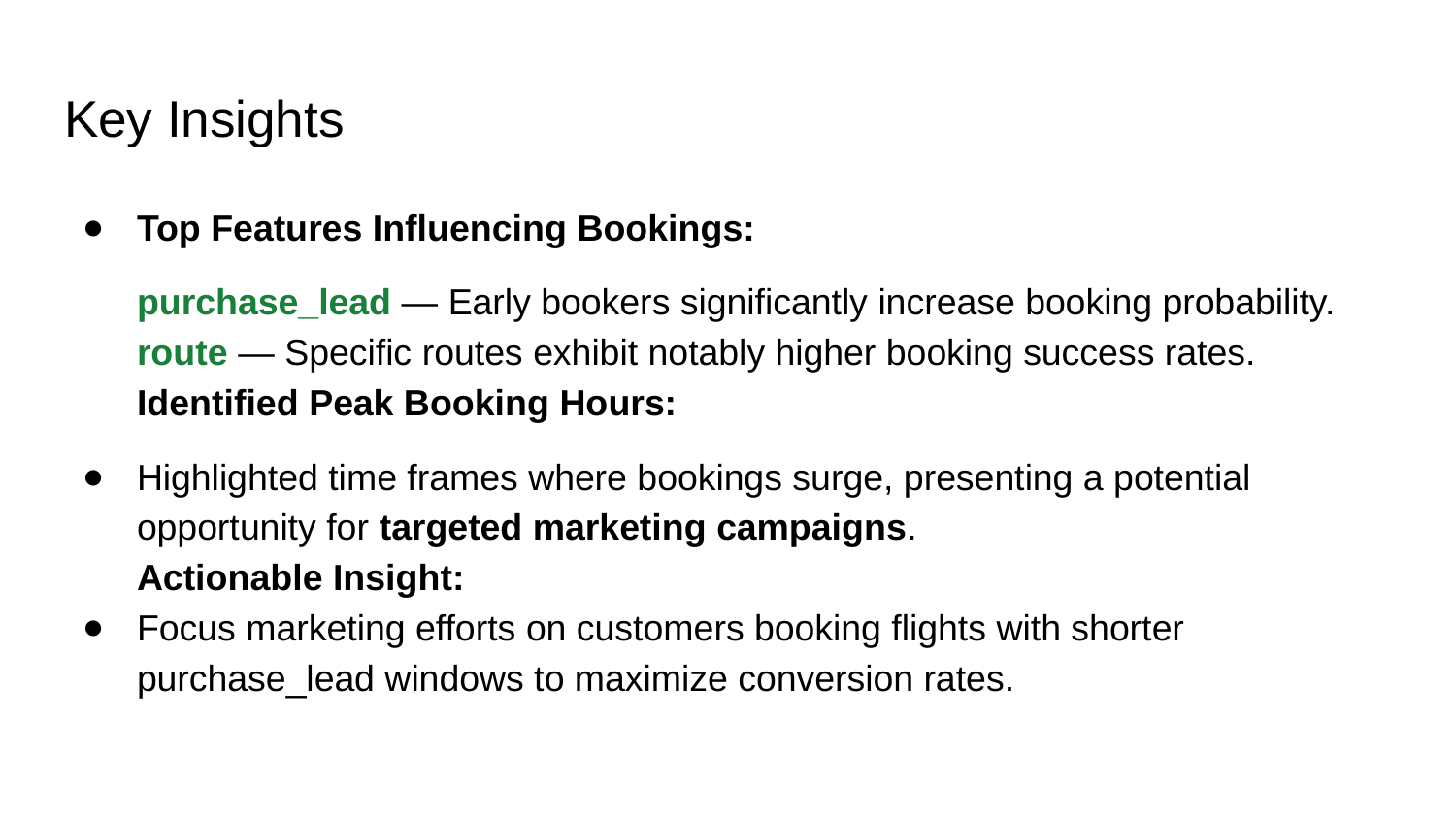

# Key Insights
Top Features Influencing Bookings:
purchase_lead — Early bookers significantly increase booking probability.
route — Specific routes exhibit notably higher booking success rates.
Identified Peak Booking Hours:
Highlighted time frames where bookings surge, presenting a potential opportunity for targeted marketing campaigns.
Actionable Insight:
Focus marketing efforts on customers booking flights with shorter purchase_lead windows to maximize conversion rates.